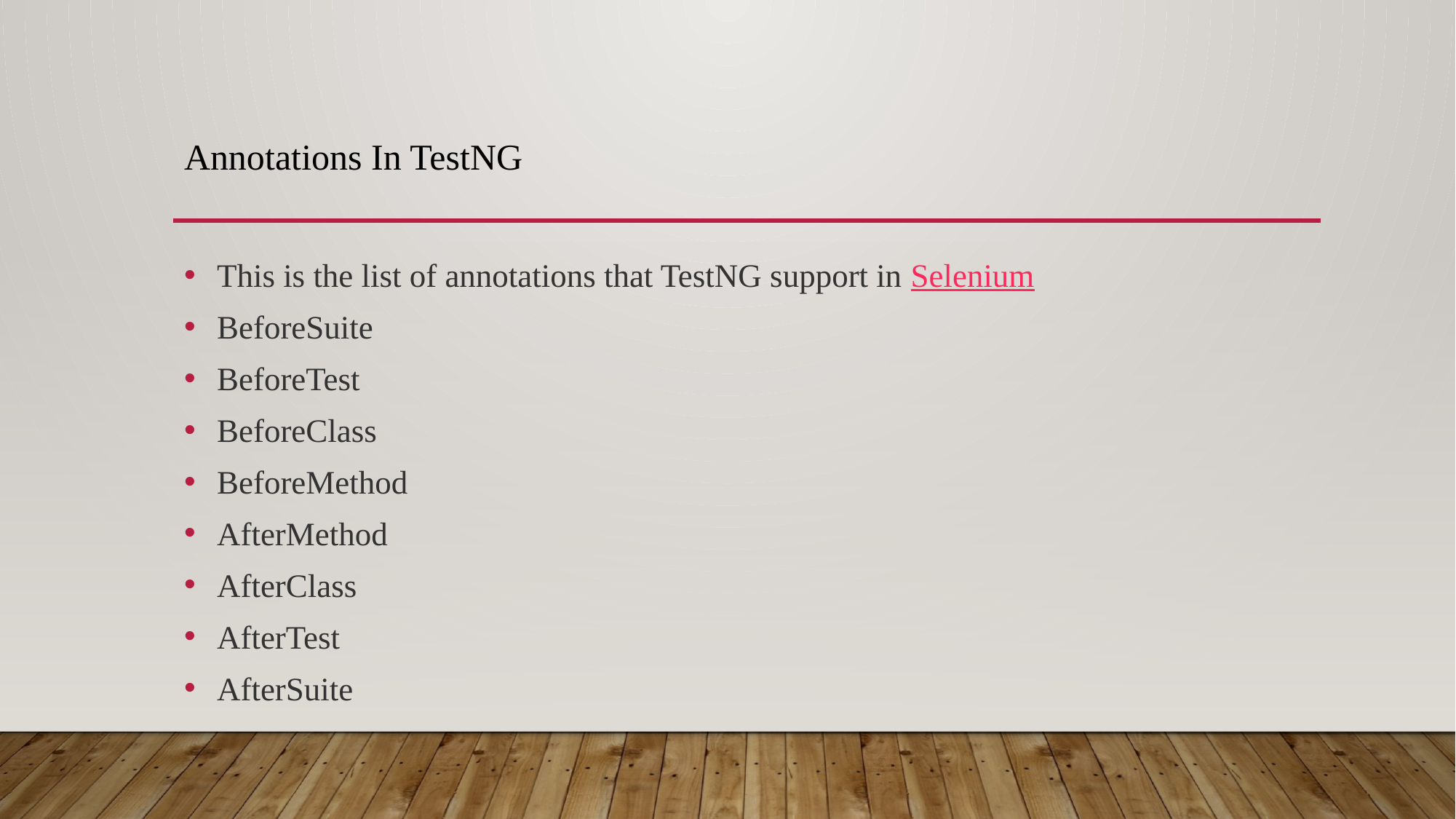

# Annotations In TestNG
This is the list of annotations that TestNG support in Selenium
BeforeSuite
BeforeTest
BeforeClass
BeforeMethod
AfterMethod
AfterClass
AfterTest
AfterSuite